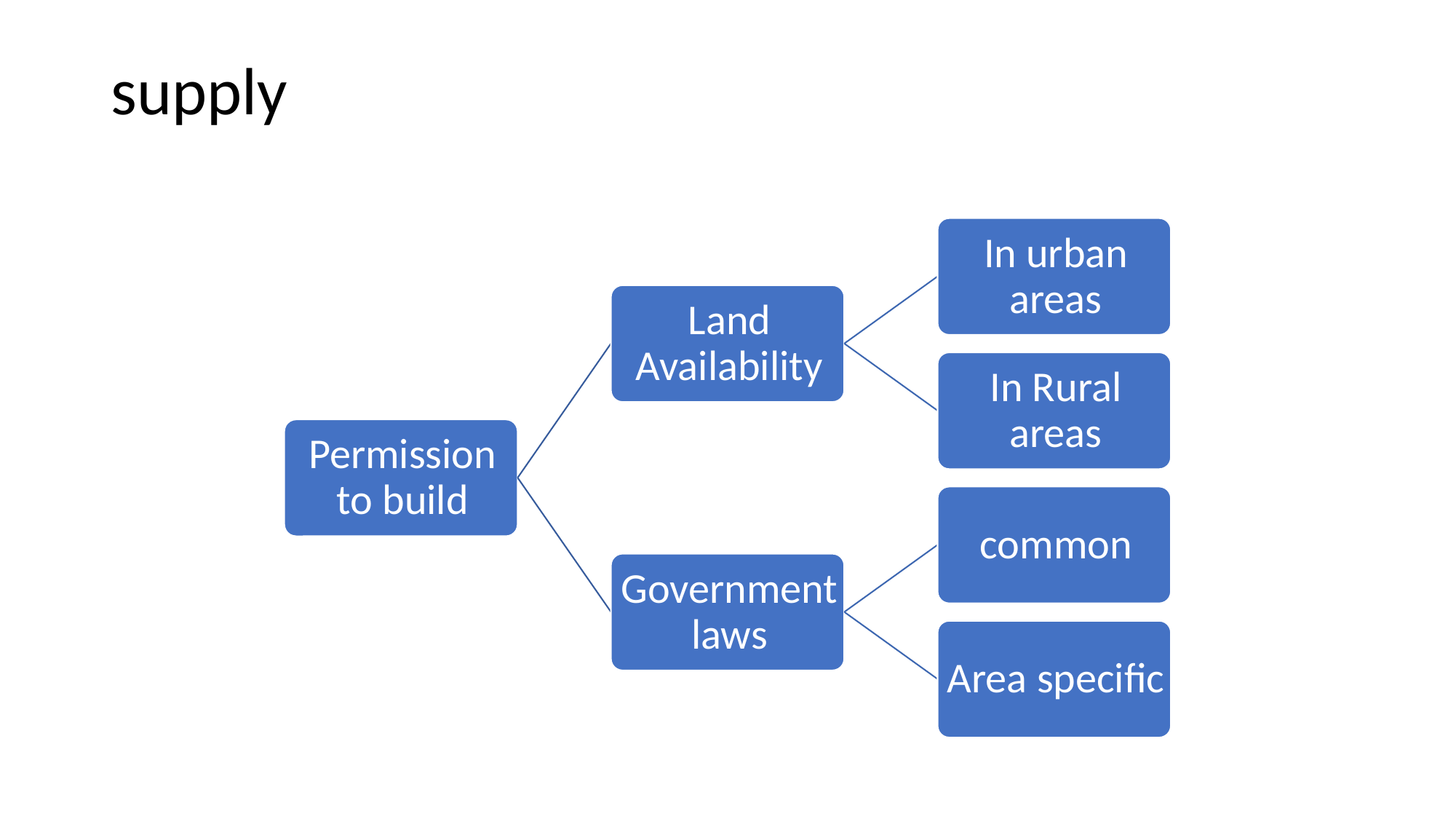

# supply
Permission to build

Land Availability

In urban areas

In Rural areas

Government laws

common

Area specific